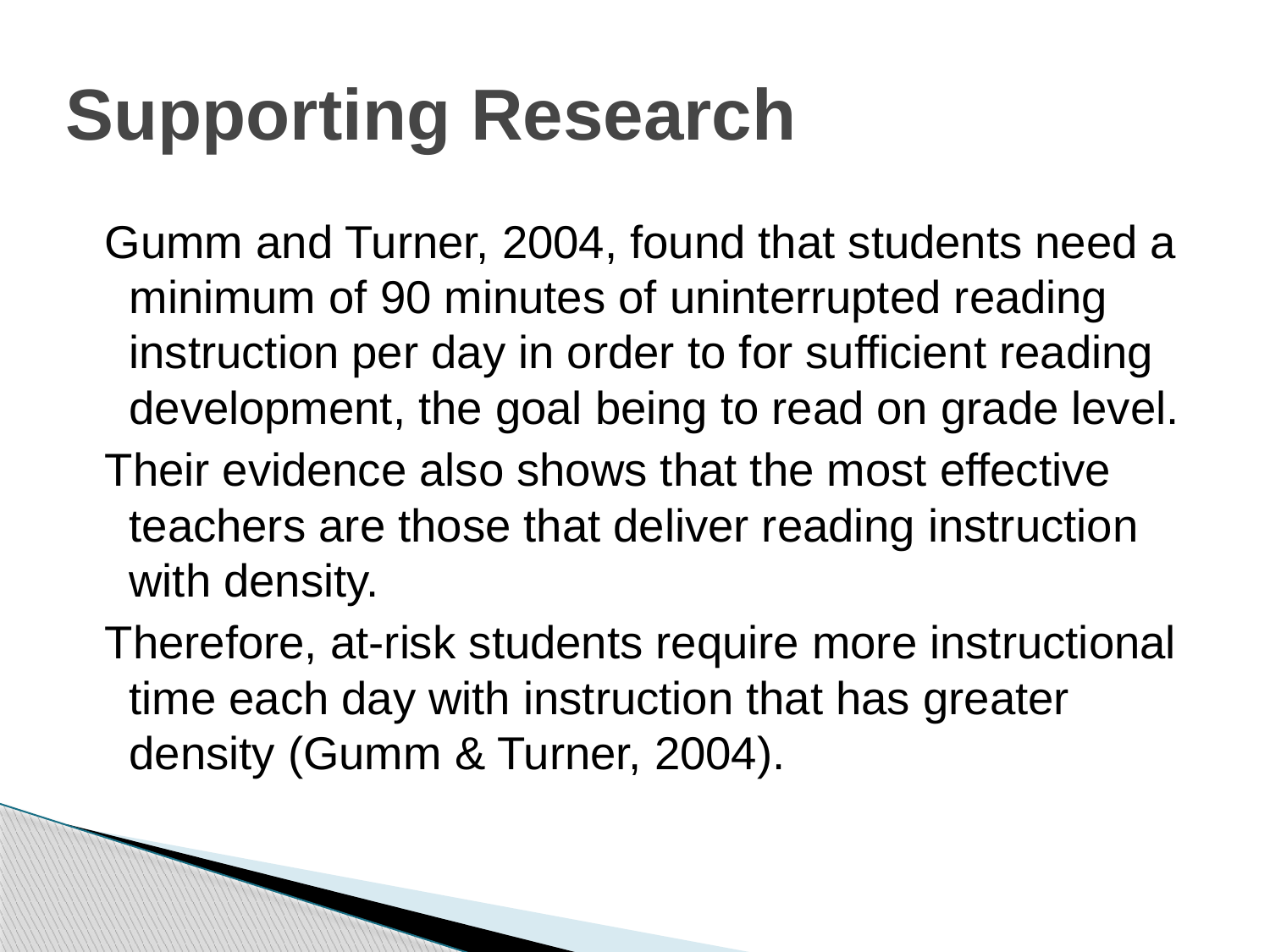

# Supporting Research
 Gumm and Turner, 2004, found that students need a minimum of 90 minutes of uninterrupted reading instruction per day in order to for sufficient reading development, the goal being to read on grade level.
 Their evidence also shows that the most effective teachers are those that deliver reading instruction with density.
 Therefore, at-risk students require more instructional time each day with instruction that has greater density (Gumm & Turner, 2004).